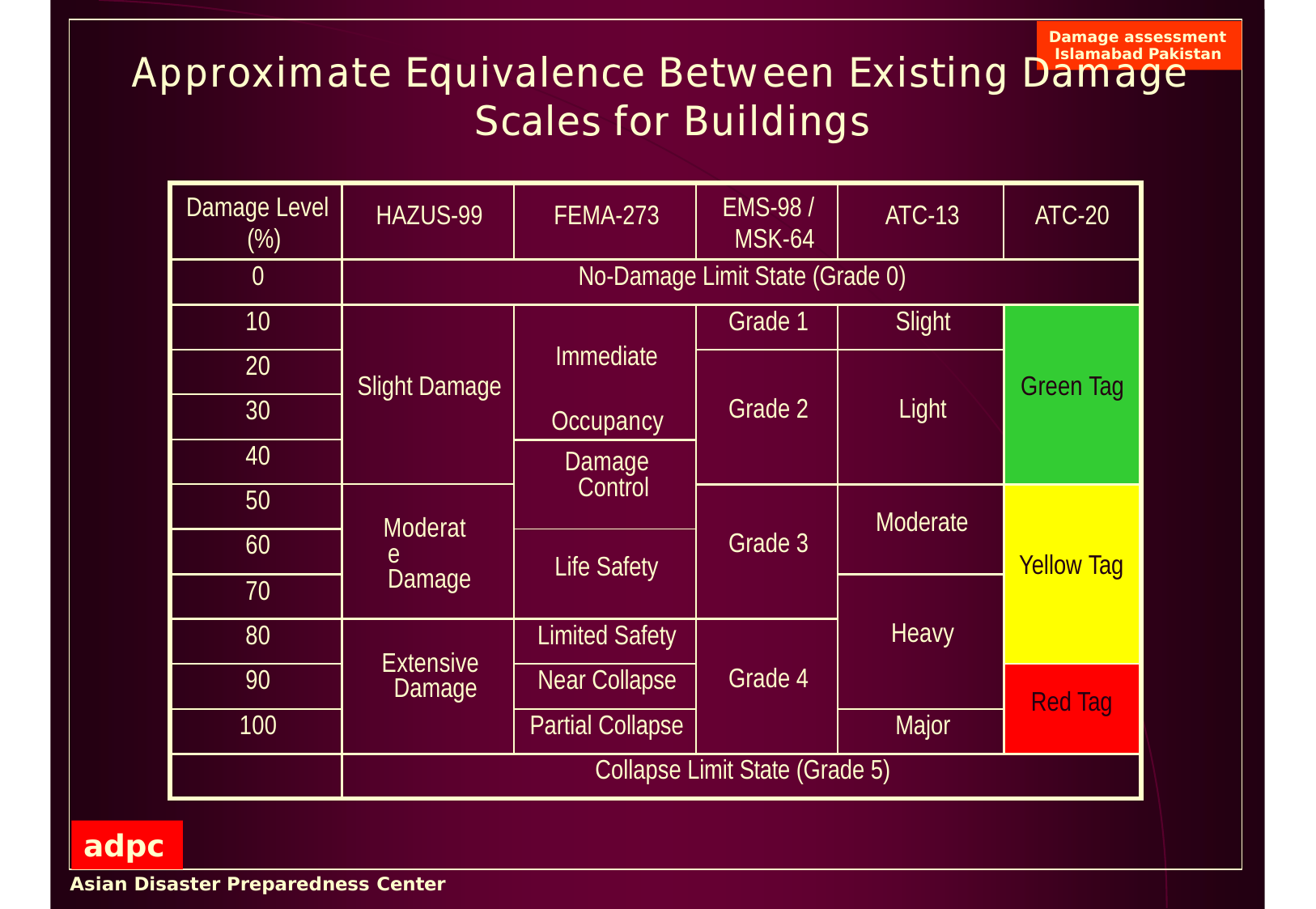

Damage assessment
Islamabad Pakistan
# Approximate Equivalence Between Existing Damage  Scales for Buildings
| Damage Level (%) | HAZUS-99 | FEMA-273 | EMS-98 / MSK-64 | ATC-13 | ATC-20 |
| --- | --- | --- | --- | --- | --- |
| 0 | No-Damage Limit State (Grade 0) |  |  |  |  |
| 10 | Slight Damage | Immediate Occupancy | Grade 1 | Slight | Green Tag |
| 20 |  |  | Grade 2 | Light |  |
| 30 |  |  |  |  |  |
| 40 |  | Damage Control |  |  |  |
| 50 | Moderate Damage |  | Grade 3 | Moderate | Yellow Tag |
| 60 |  | Life Safety |  |  |  |
| 70 |  |  |  | Heavy |  |
| 80 | Extensive Damage | Limited Safety | Grade 4 |  |  |
| 90 |  | Near Collapse |  |  | Red Tag |
| 100 |  | Partial Collapse |  | Major |  |
|  | Collapse Limit State (Grade 5) |  |  |  |  |

adpc
Asian Disaster Preparedness Center